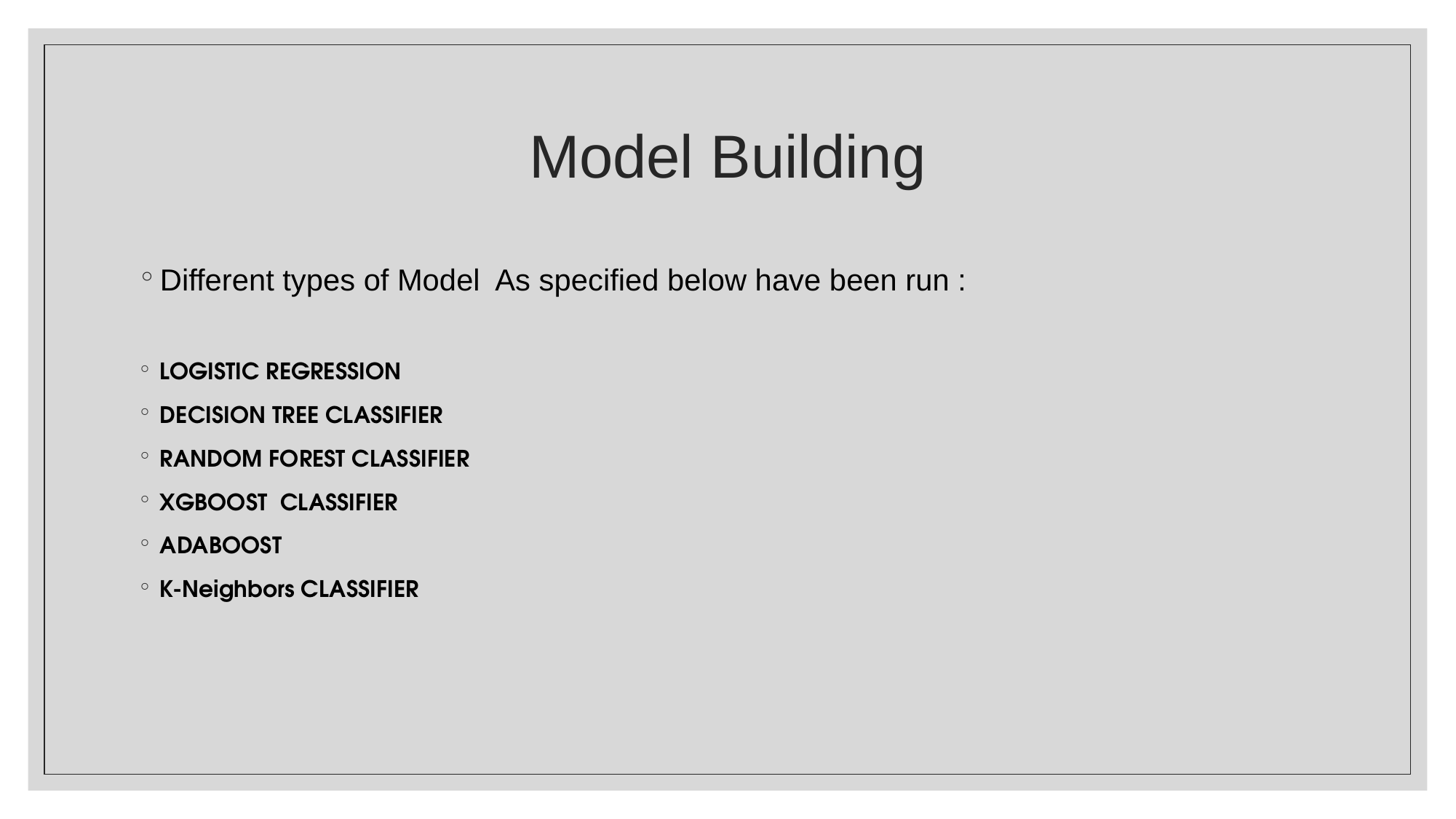

# Model Building
Different types of Model  As specified below have been run :

LOGISTIC REGRESSION
DECISION TREE CLASSIFIER
RANDOM FOREST CLASSIFIER
XGBOOST  CLASSIFIER
ADABOOST
K-Neighbors CLASSIFIER